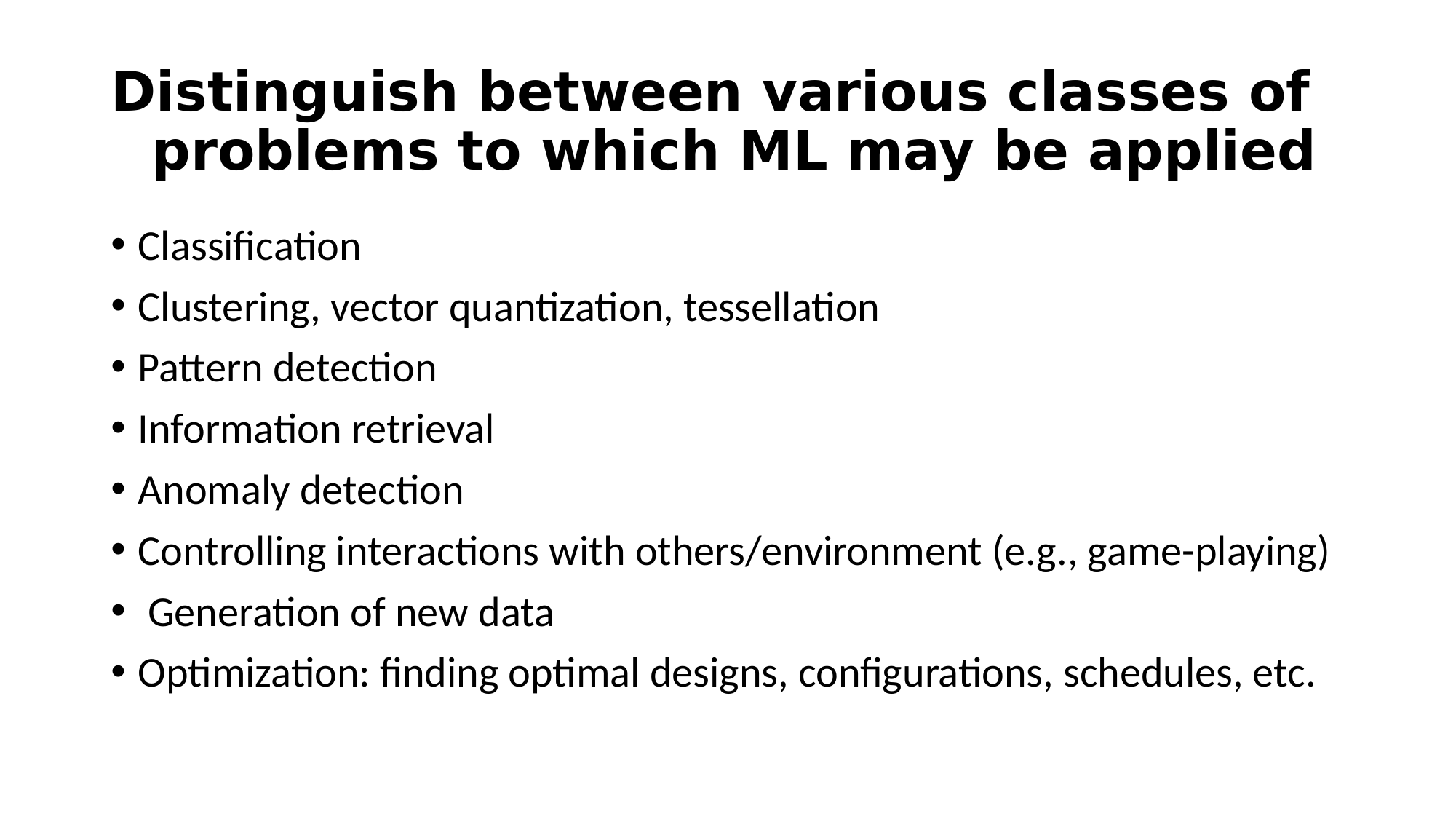

# Distinguish between various classes of problems to which ML may be applied
Classification
Clustering, vector quantization, tessellation
Pattern detection
Information retrieval
Anomaly detection
Controlling interactions with others/environment (e.g., game-playing)
 Generation of new data
Optimization: finding optimal designs, configurations, schedules, etc.